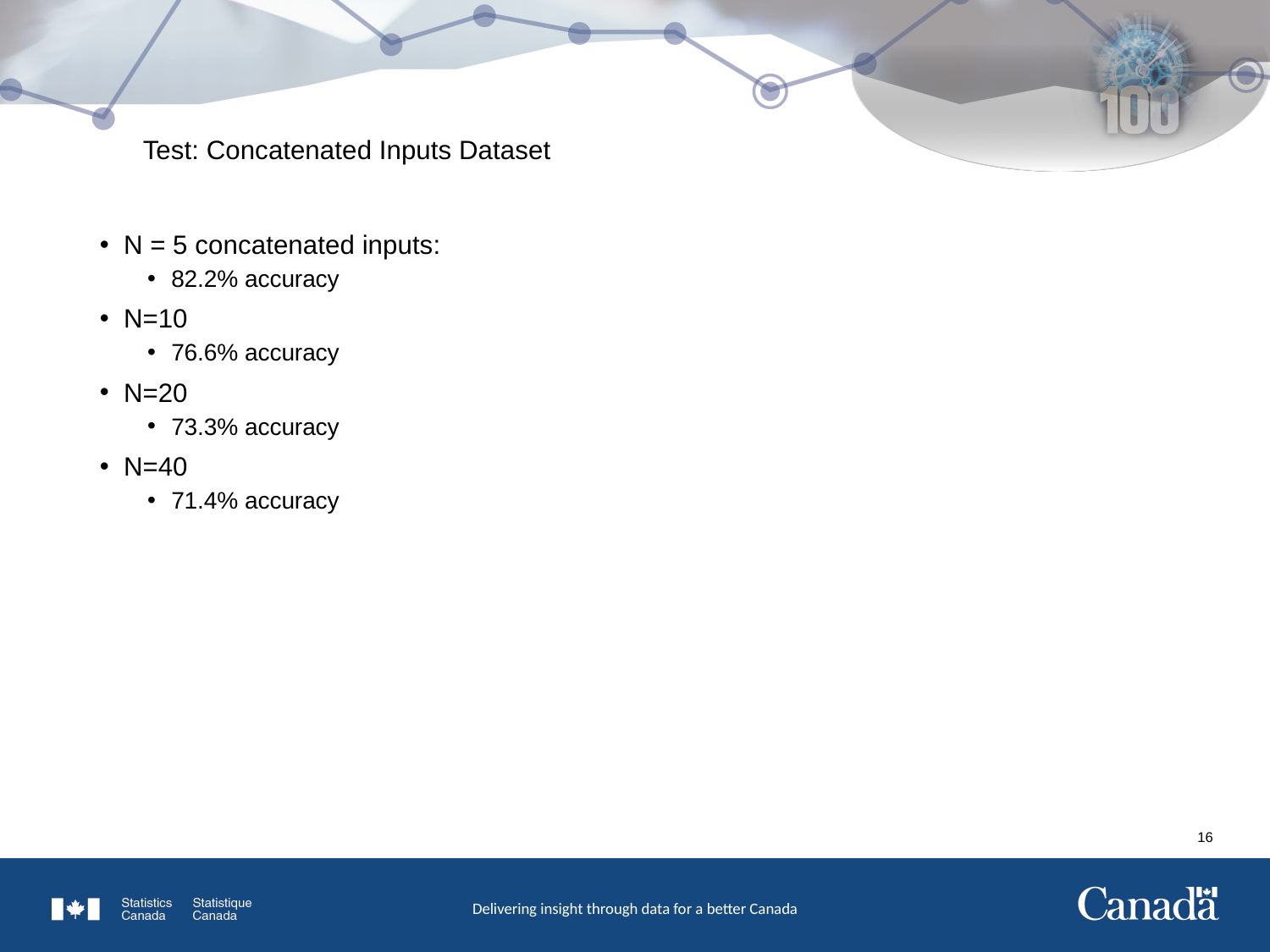

# Test: Concatenated Inputs Dataset
N = 5 concatenated inputs:
82.2% accuracy
N=10
76.6% accuracy
N=20
73.3% accuracy
N=40
71.4% accuracy

16